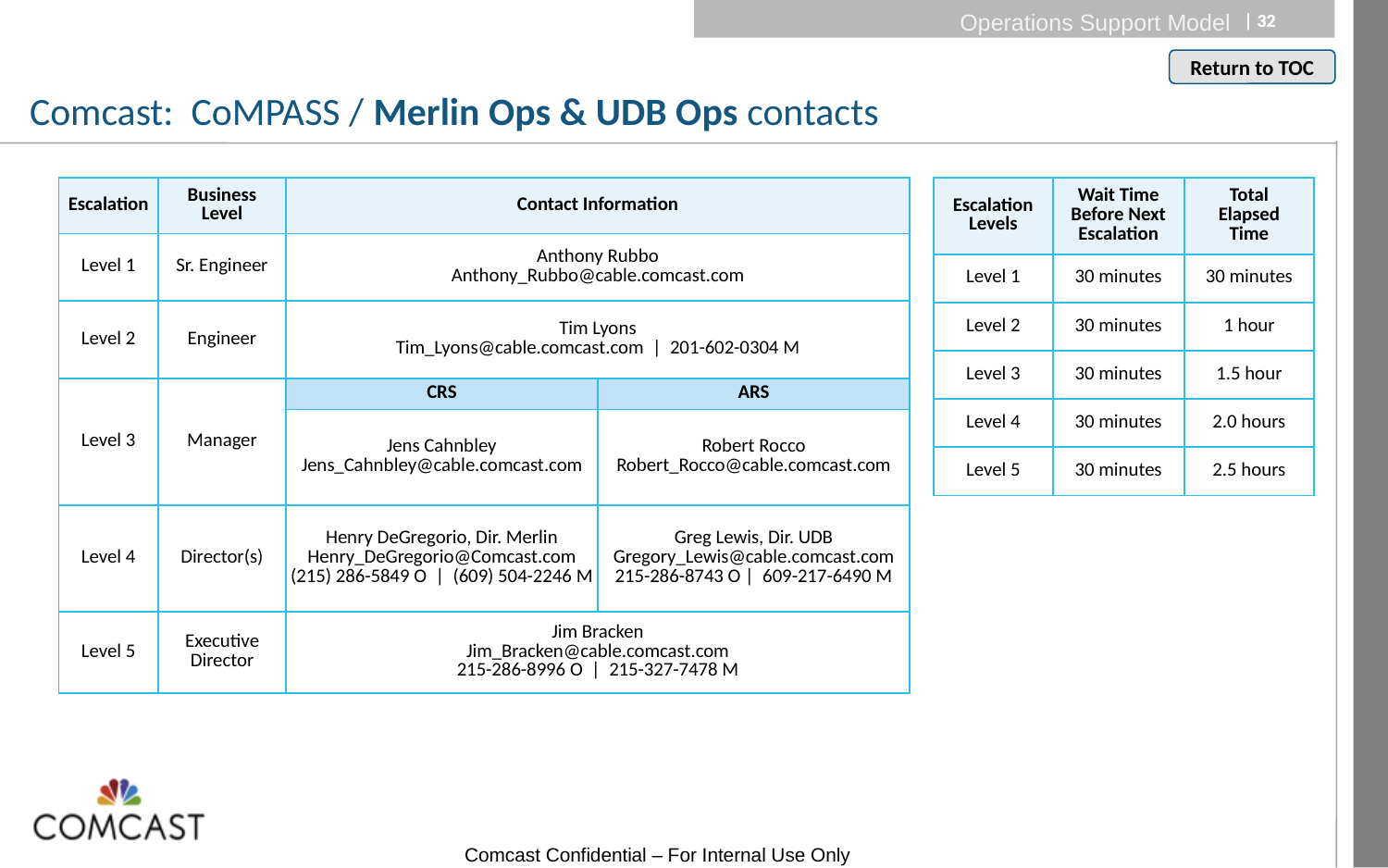

Operations Support Model
Comcast:  CoMPASS / Merlin Ops & UDB Ops contacts
| Escalation Levels | Wait Time Before Next Escalation | Total Elapsed Time |
| --- | --- | --- |
| Level 1 | 30 minutes | 30 minutes |
| Level 2 | 30 minutes | 1 hour |
| Level 3 | 30 minutes | 1.5 hour |
| Level 4 | 30 minutes | 2.0 hours |
| Level 5 | 30 minutes | 2.5 hours |
| Escalation | Business Level | Contact Information |  |
| --- | --- | --- | --- |
| Level 1 | Sr. Engineer | Anthony Rubbo Anthony\_Rubbo@cable.comcast.com |  |
| Level 2 | Engineer | Tim Lyons Tim\_Lyons@cable.comcast.com | 201-602-0304 M |  |
| Level 3 | Manager | CRS | ARS |
|  |  | Jens Cahnbley Jens\_Cahnbley@cable.comcast.com | Robert Rocco Robert\_Rocco@cable.comcast.com |
| Level 4 | Director(s) | Henry DeGregorio, Dir. Merlin Henry\_DeGregorio@Comcast.com (215) 286-5849 O | (609) 504-2246 M | Greg Lewis, Dir. UDB Gregory\_Lewis@cable.comcast.com 215-286-8743 O | 609-217-6490 M |
| Level 5 | Executive Director | Jim Bracken Jim\_Bracken@cable.comcast.com 215-286-8996 O | 215-327-7478 M |  |